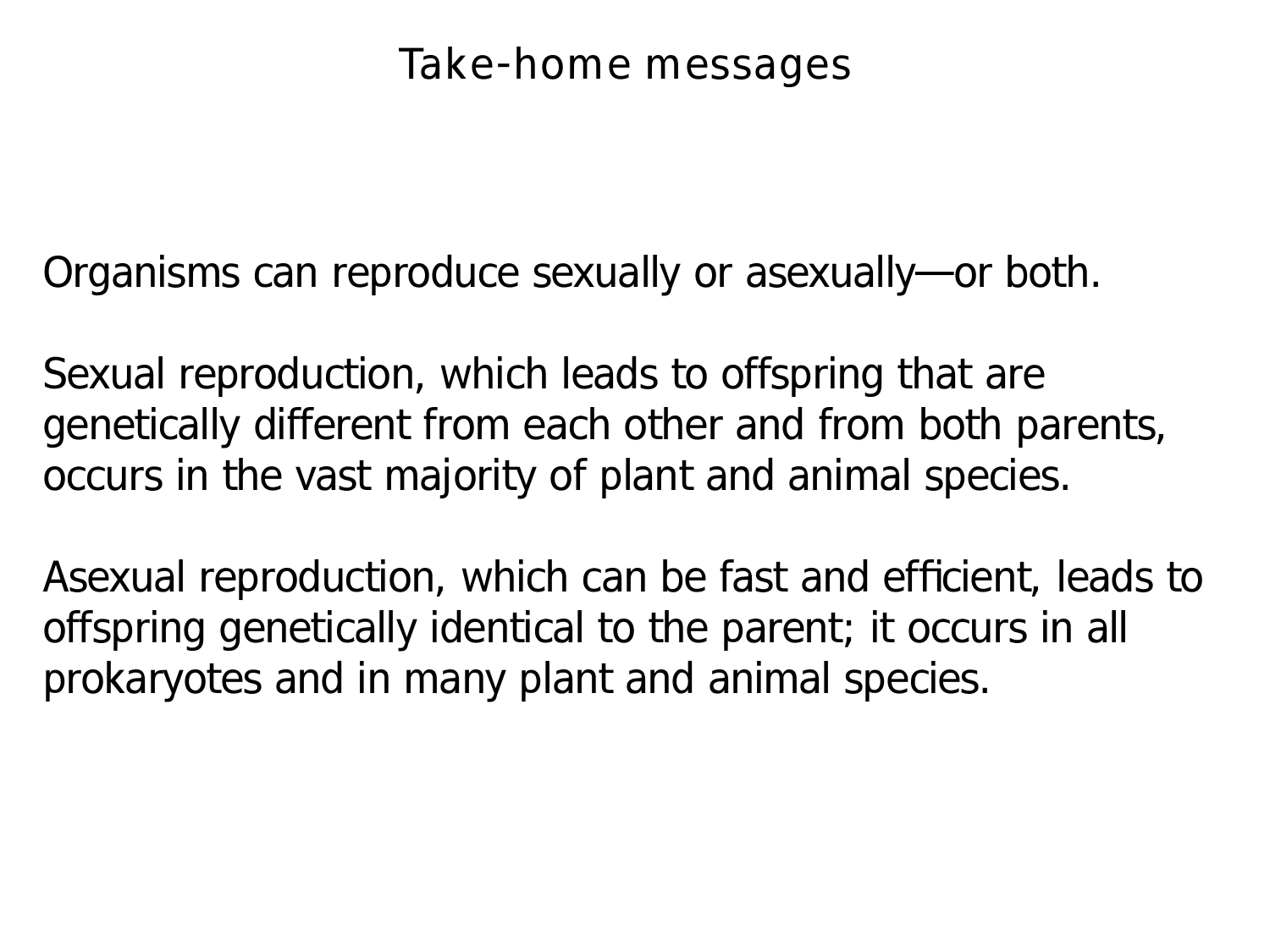

Take-home messages
Organisms can reproduce sexually or asexually—or both.

Sexual reproduction, which leads to offspring that are genetically different from each other and from both parents, occurs in the vast majority of plant and animal species.

Asexual reproduction, which can be fast and efficient, leads to offspring genetically identical to the parent; it occurs in all prokaryotes and in many plant and animal species.